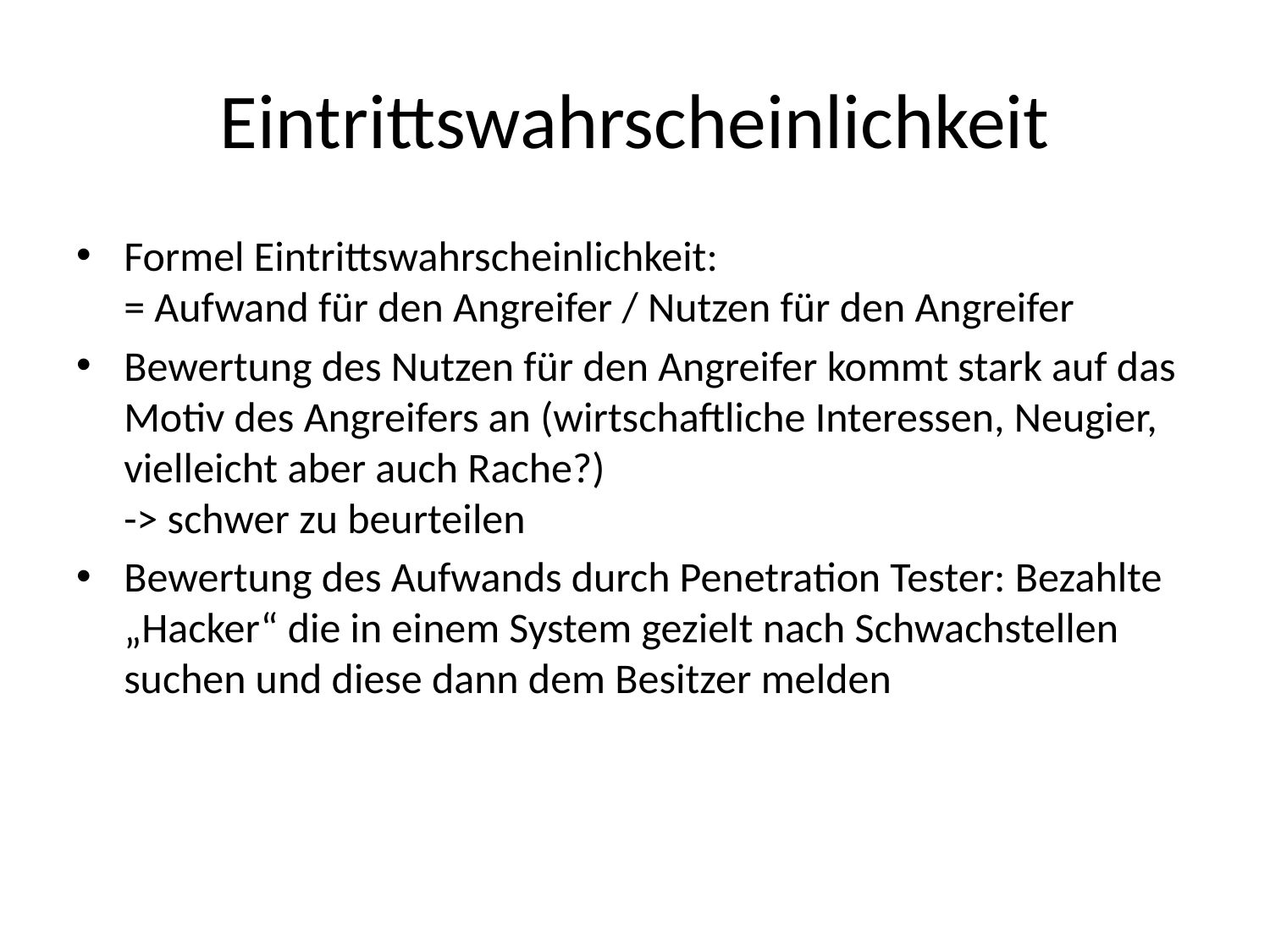

# Eintrittswahrscheinlichkeit
Formel Eintrittswahrscheinlichkeit:
= Aufwand für den Angreifer / Nutzen für den Angreifer
Bewertung des Nutzen für den Angreifer kommt stark auf das Motiv des Angreifers an (wirtschaftliche Interessen, Neugier, vielleicht aber auch Rache?)
-> schwer zu beurteilen
Bewertung des Aufwands durch Penetration Tester: Bezahlte „Hacker“ die in einem System gezielt nach Schwachstellen suchen und diese dann dem Besitzer melden